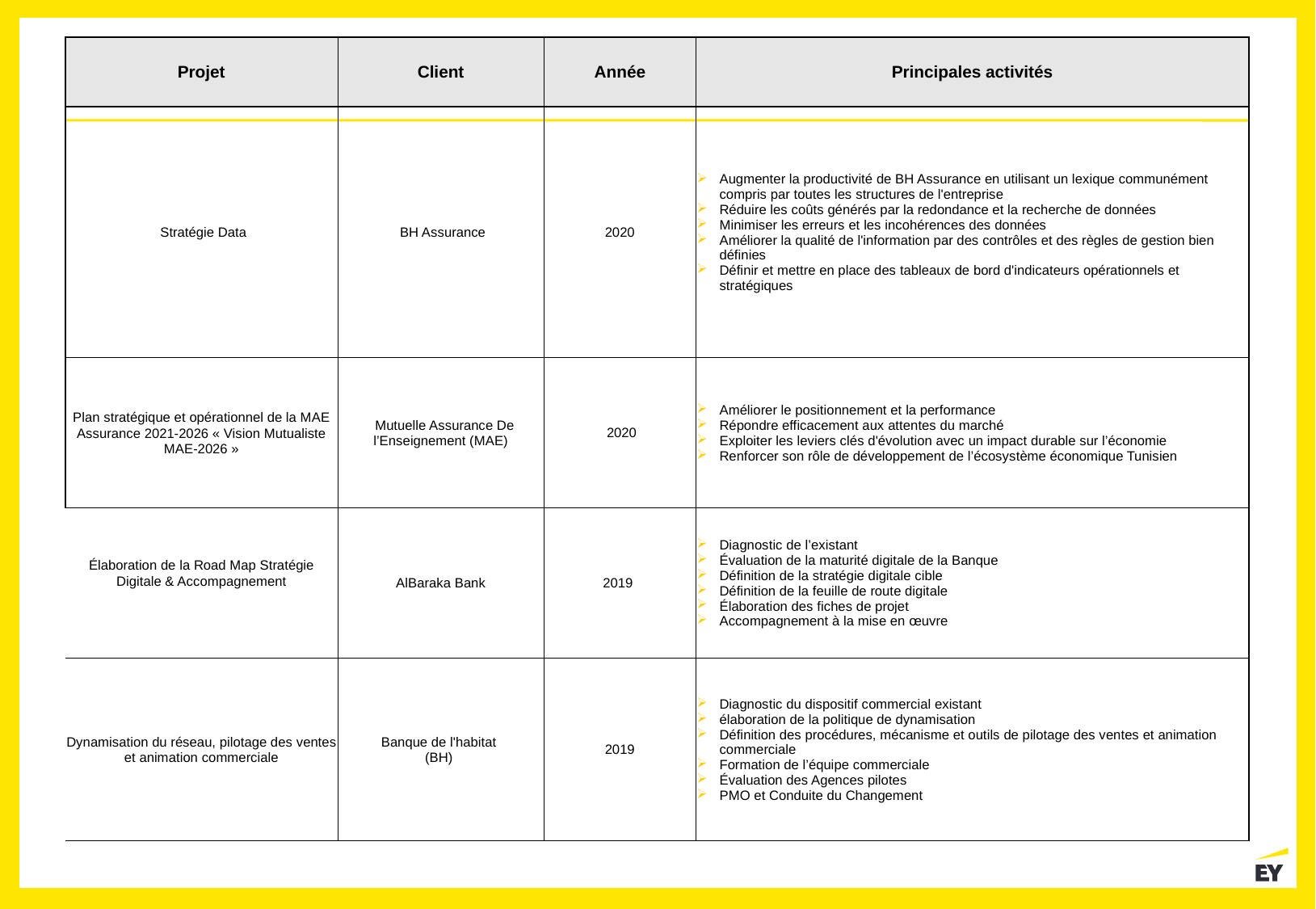

| Projet | Client | Année | Principales activités |
| --- | --- | --- | --- |
| Stratégie Data | BH Assurance | 2020 | Augmenter la productivité de BH Assurance en utilisant un lexique communément compris par toutes les structures de l'entreprise Réduire les coûts générés par la redondance et la recherche de données Minimiser les erreurs et les incohérences des données Améliorer la qualité de l'information par des contrôles et des règles de gestion bien définies Définir et mettre en place des tableaux de bord d'indicateurs opérationnels et stratégiques |
| Plan stratégique et opérationnel de la MAE Assurance 2021-2026 « Vision Mutualiste MAE-2026 » | Mutuelle Assurance De l’Enseignement (MAE) | 2020 | Améliorer le positionnement et la performance Répondre efficacement aux attentes du marché Exploiter les leviers clés d'évolution avec un impact durable sur l’économie Renforcer son rôle de développement de l’écosystème économique Tunisien |
| Élaboration de la Road Map Stratégie Digitale & Accompagnement | AlBaraka Bank | 2019 | Diagnostic de l’existant Évaluation de la maturité digitale de la Banque Définition de la stratégie digitale cible Définition de la feuille de route digitale Élaboration des fiches de projet Accompagnement à la mise en œuvre |
| Dynamisation du réseau, pilotage des ventes et animation commerciale | Banque de l'habitat (BH) | 2019 | Diagnostic du dispositif commercial existant élaboration de la politique de dynamisation Définition des procédures, mécanisme et outils de pilotage des ventes et animation commerciale Formation de l’équipe commerciale Évaluation des Agences pilotes PMO et Conduite du Changement |